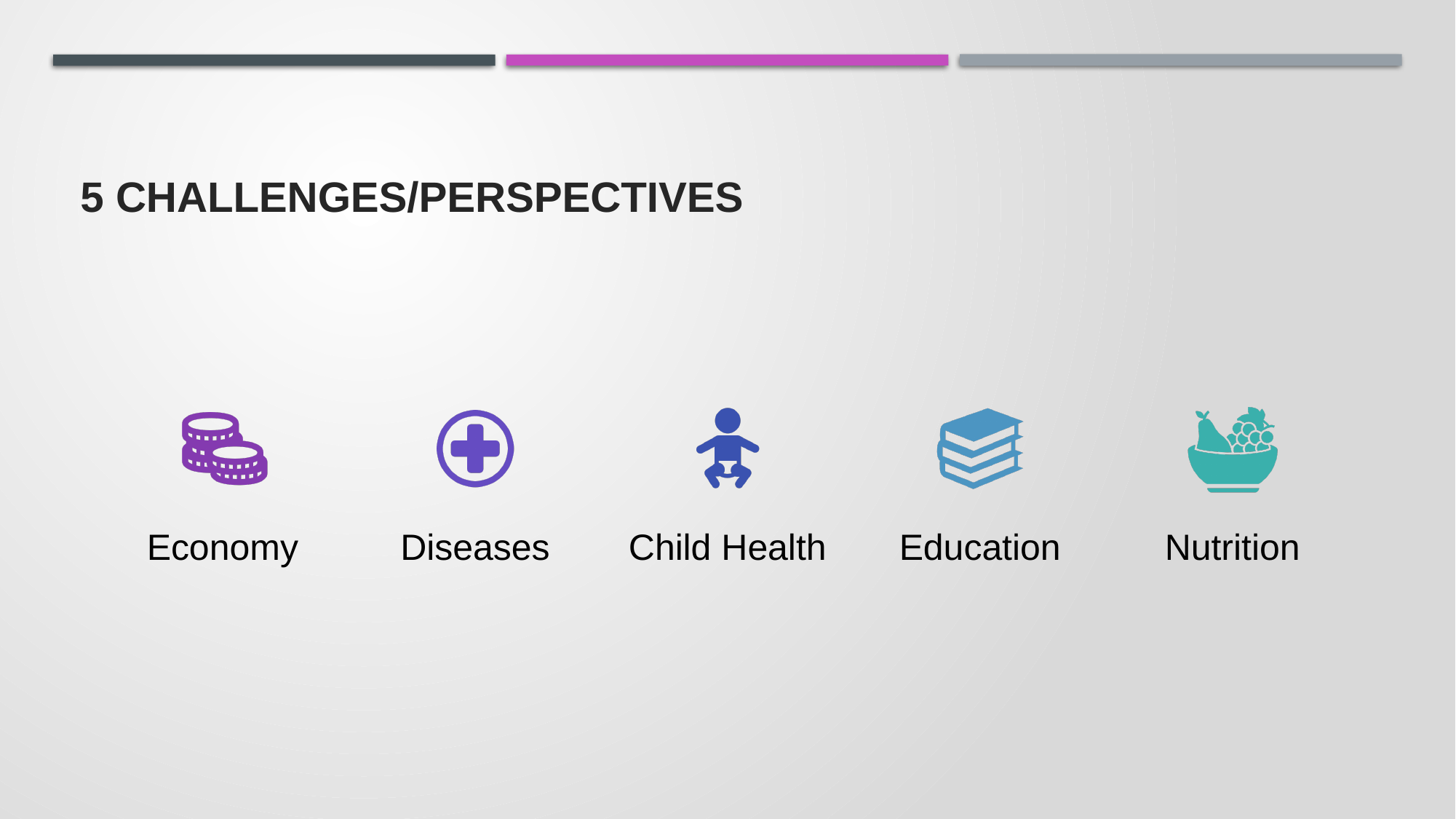

# 5 Challenges/Perspectives
Economy
Diseases
Child Health
Education
Nutrition